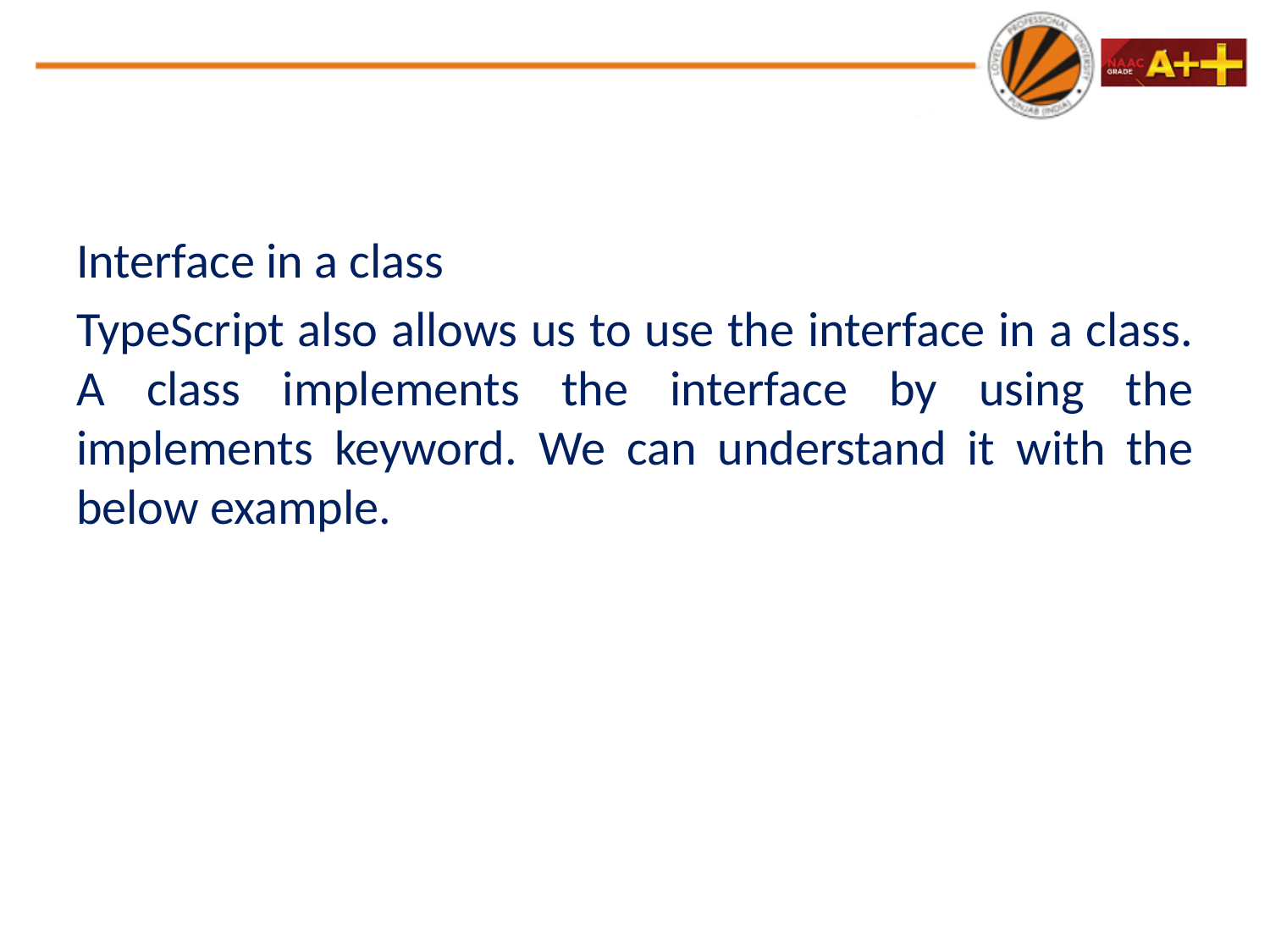

#
Interface in a class
TypeScript also allows us to use the interface in a class. A class implements the interface by using the implements keyword. We can understand it with the below example.